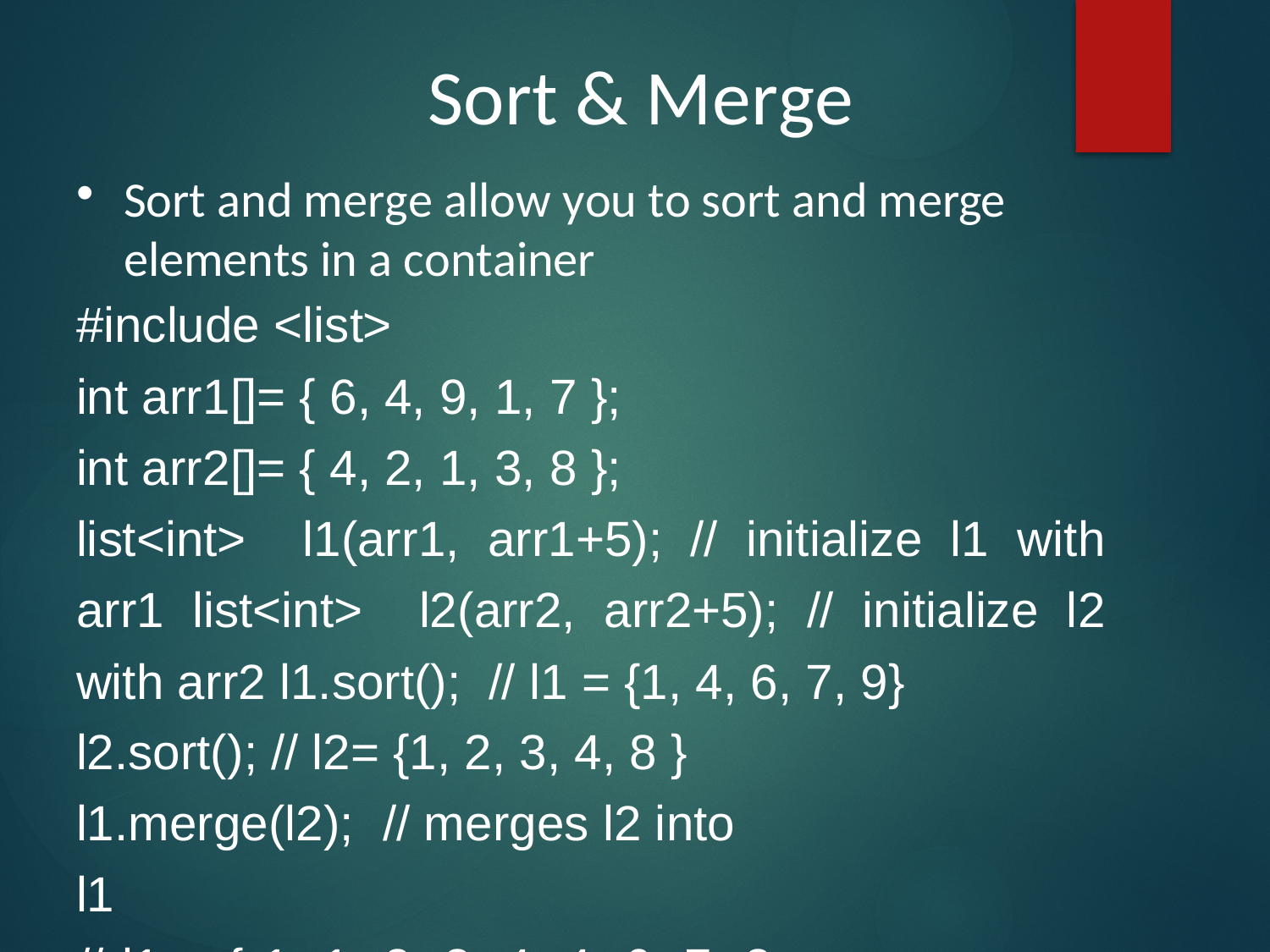

Sort & Merge
•
Sort and merge allow you to sort and merge elements in a container
#include <list>
int arr1[]= { 6, 4, 9, 1, 7 };
int arr2[]= { 4, 2, 1, 3, 8 };
list<int>  l1(arr1, arr1+5); // initialize l1 with arr1 list<int>  l2(arr2, arr2+5); // initialize l2 with arr2 l1.sort();  // l1 = {1, 4, 6, 7, 9}
l2.sort(); // l2= {1, 2, 3, 4, 8 } l1.merge(l2);	// merges l2 into l1
// l1 = { 1, 1, 2, 3, 4, 4, 6, 7, 8, 9},  l2= {}